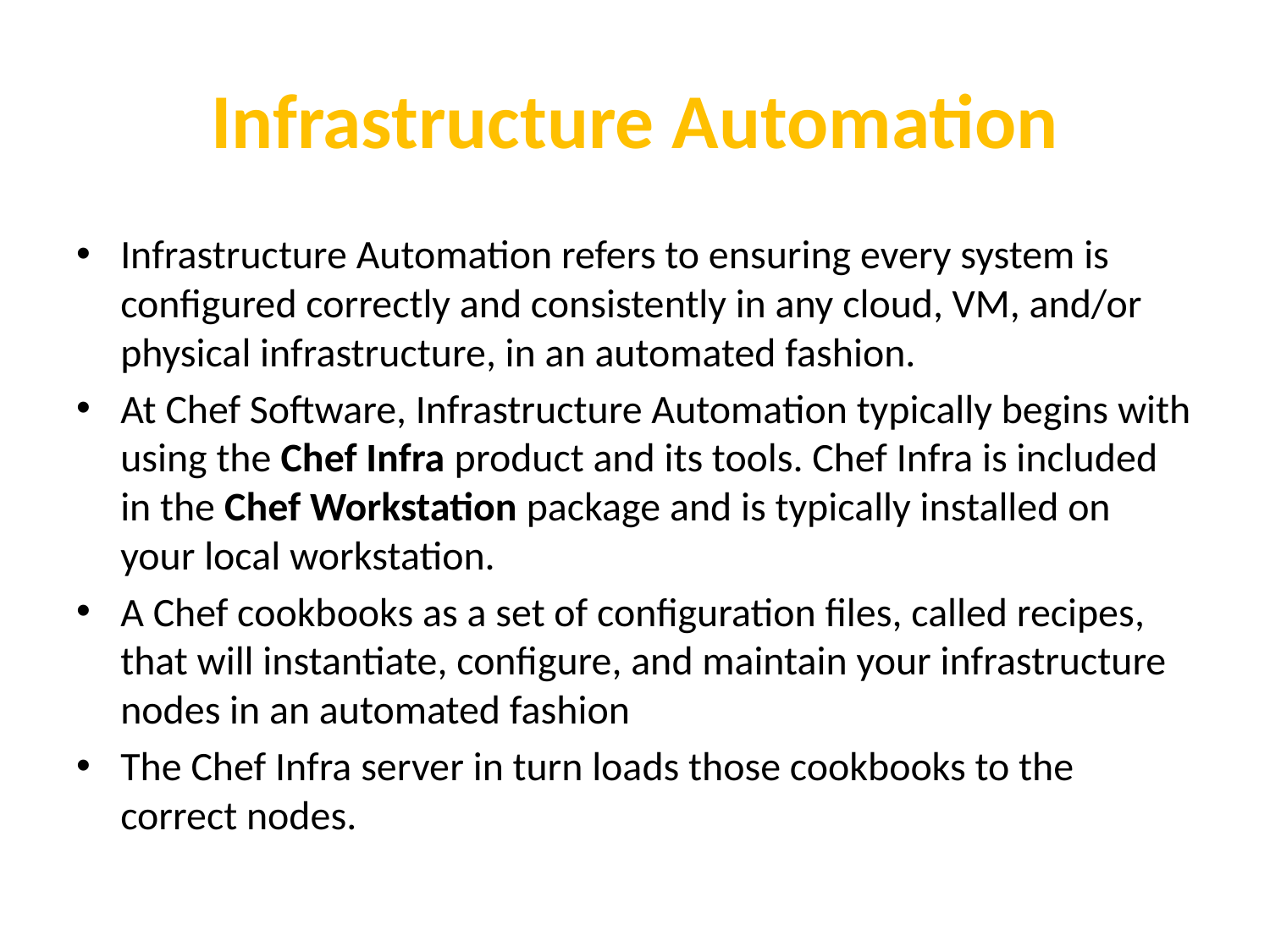

# Infrastructure Automation
Infrastructure Automation refers to ensuring every system is configured correctly and consistently in any cloud, VM, and/or physical infrastructure, in an automated fashion.
At Chef Software, Infrastructure Automation typically begins with using the Chef Infra product and its tools. Chef Infra is included in the Chef Workstation package and is typically installed on your local workstation.
A Chef cookbooks as a set of configuration files, called recipes, that will instantiate, configure, and maintain your infrastructure nodes in an automated fashion
The Chef Infra server in turn loads those cookbooks to the correct nodes.